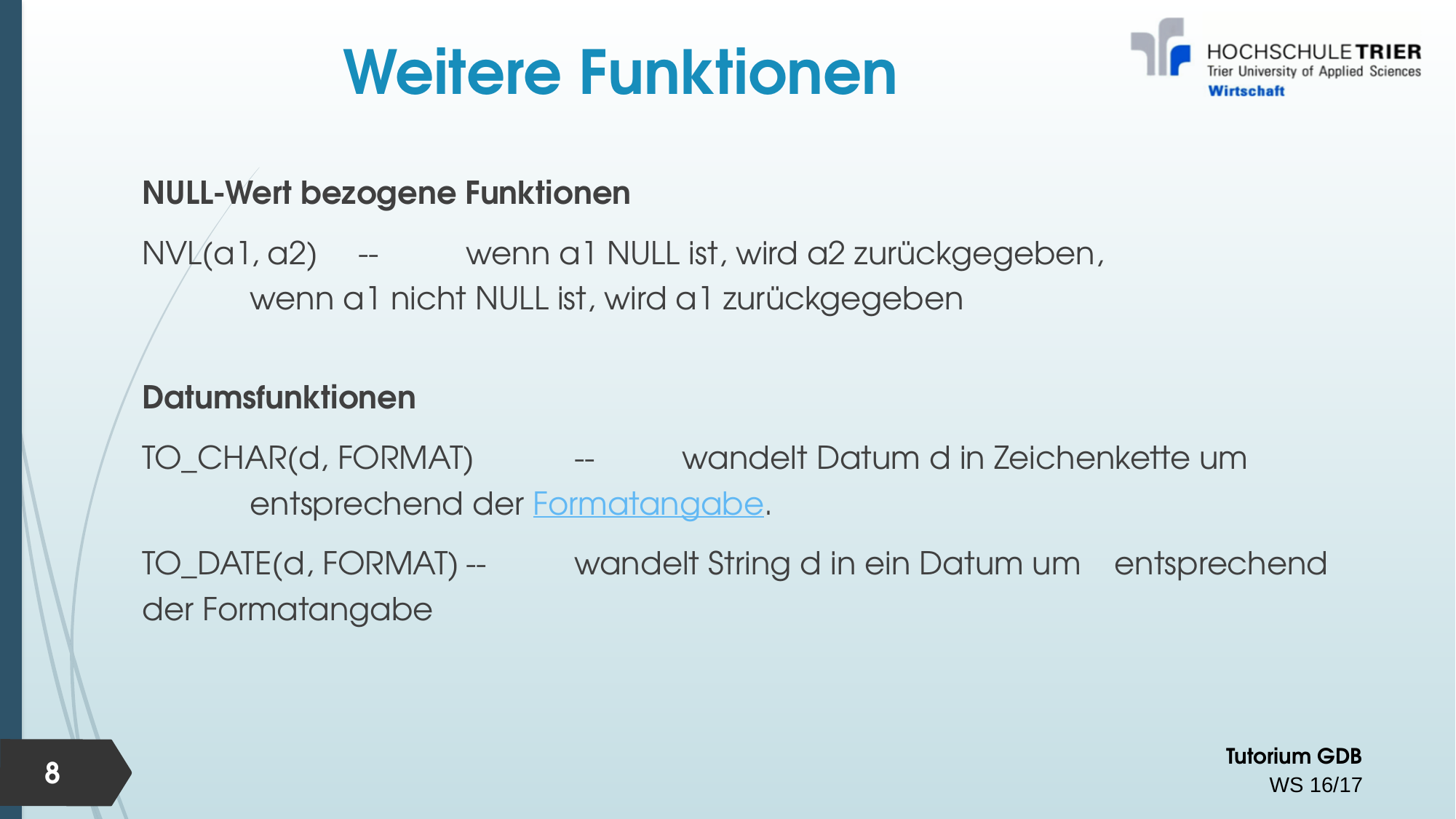

# Weitere Funktionen
NULL-Wert bezogene Funktionen
NVL(a1, a2)					--	wenn a1 NULL ist, wird a2 zurückgegeben,
									wenn a1 nicht NULL ist, wird a1 zurückgegeben

Datumsfunktionen
TO_CHAR(d, FORMAT)		--	wandelt Datum d in Zeichenkette um
									entsprechend der Formatangabe.
TO_DATE(d, FORMAT)			--	wandelt String d in ein Datum um 													entsprechend der Formatangabe